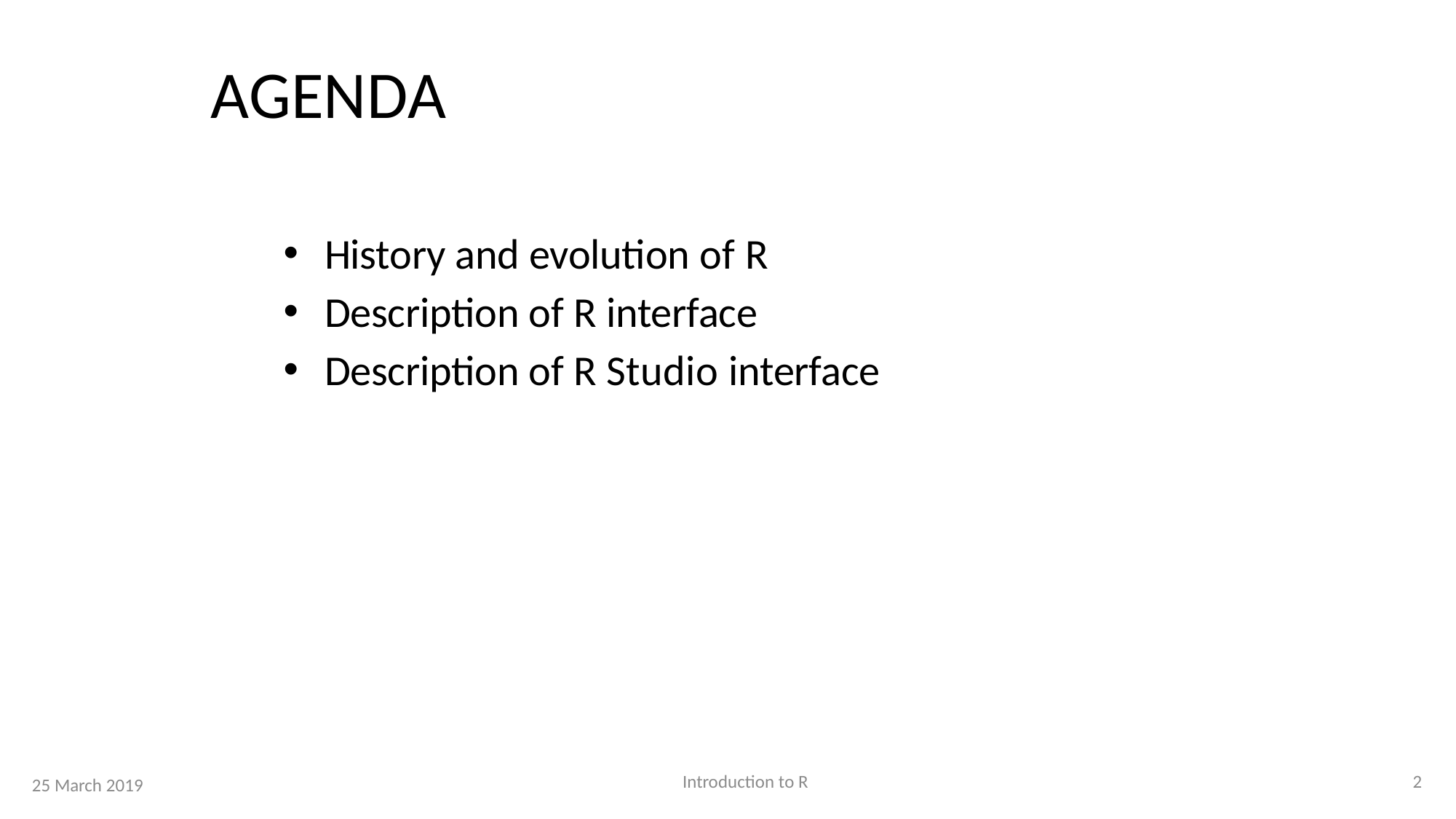

# AGENDA
History and evolution of R
Description of R interface
Description of R Studio interface
2
Introduction to R
25 March 2019